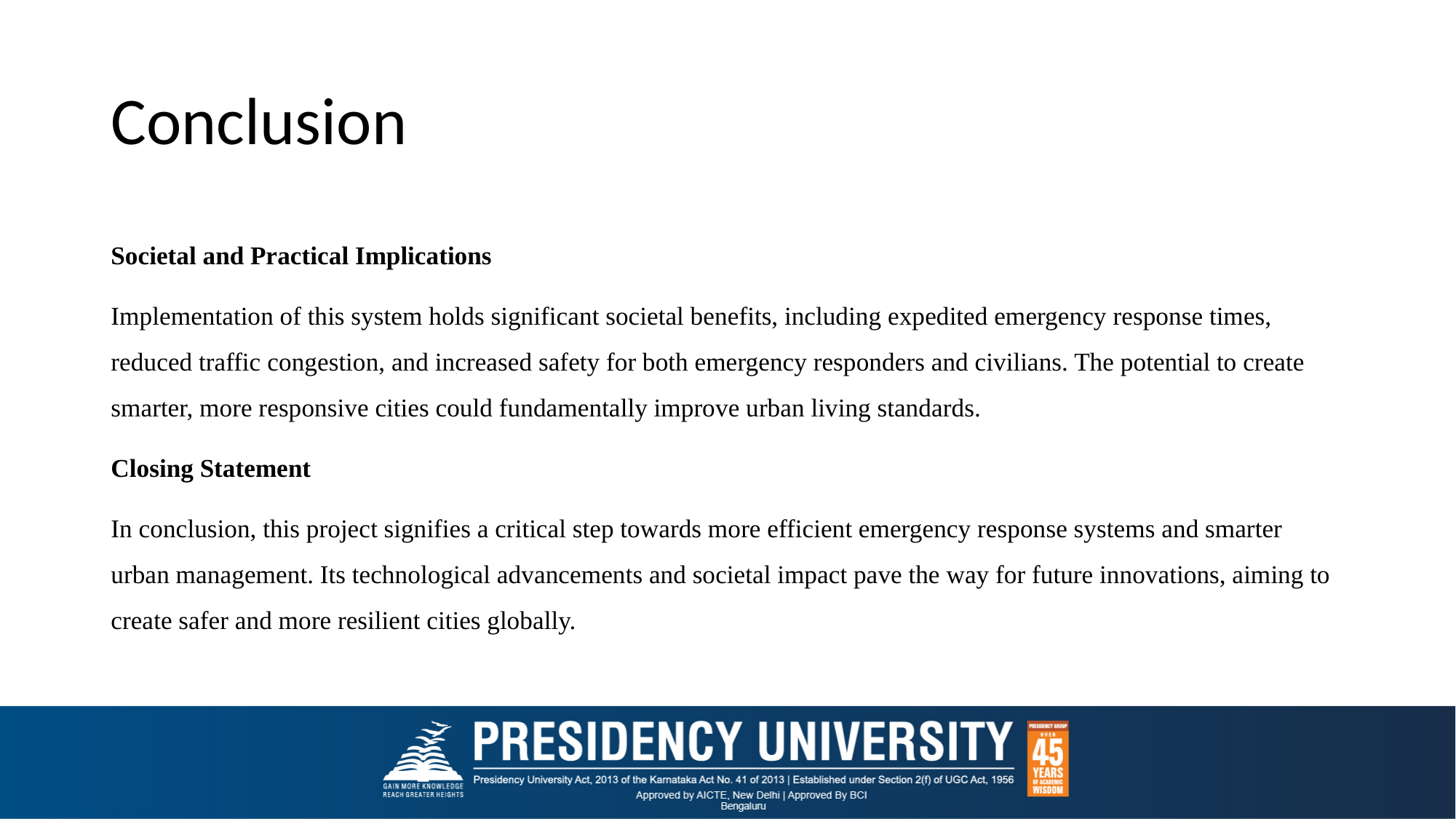

# Conclusion
Societal and Practical Implications
Implementation of this system holds significant societal benefits, including expedited emergency response times, reduced traffic congestion, and increased safety for both emergency responders and civilians. The potential to create smarter, more responsive cities could fundamentally improve urban living standards.
Closing Statement
In conclusion, this project signifies a critical step towards more efficient emergency response systems and smarter urban management. Its technological advancements and societal impact pave the way for future innovations, aiming to create safer and more resilient cities globally.